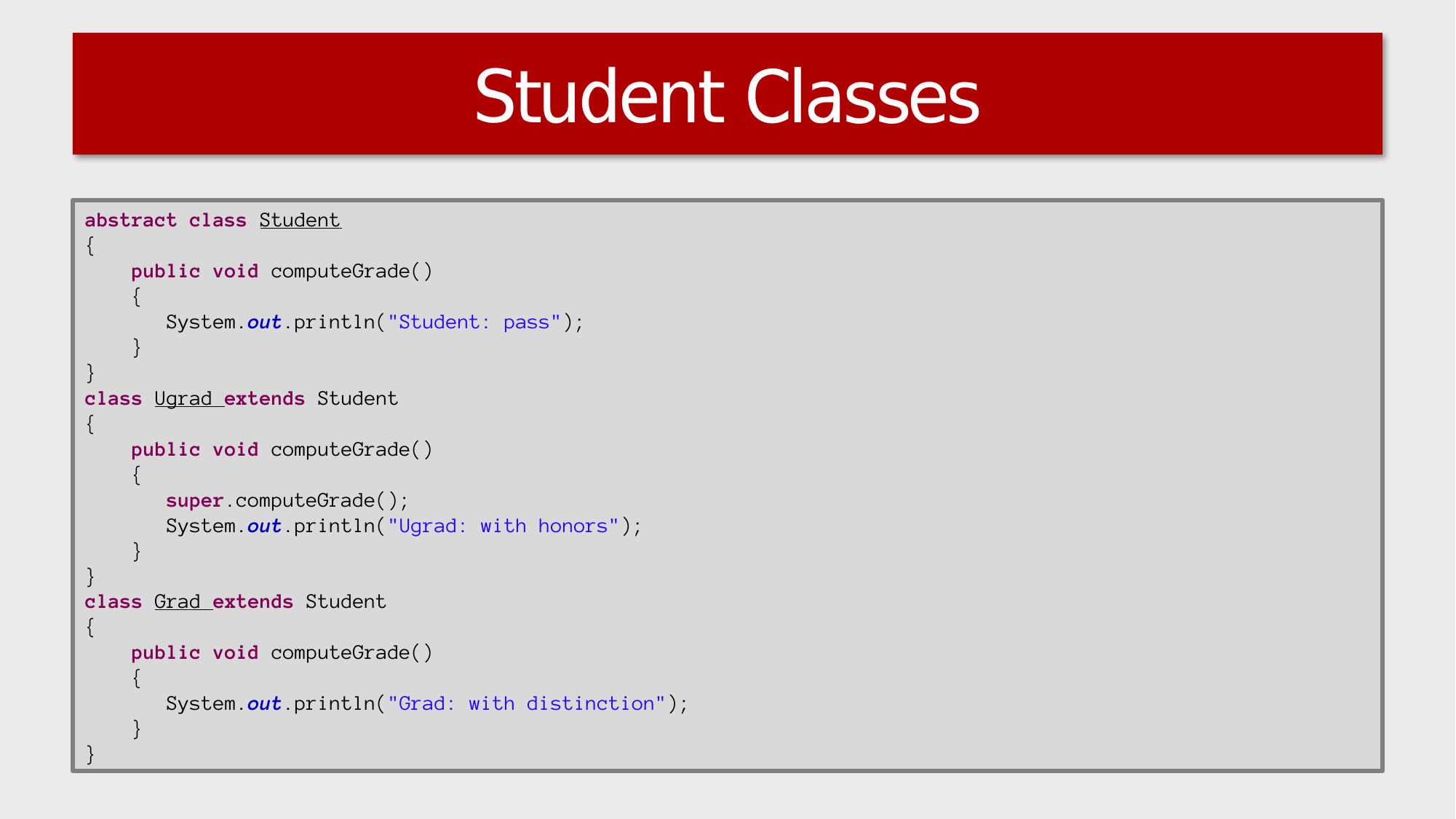

# Student Classes
abstract class Student
{
    public void computeGrade()
    {
       System.out.println("Student: pass");
    }
}
class Ugrad extends Student
{
    public void computeGrade()
    {
       super.computeGrade();
       System.out.println("Ugrad: with honors");
    }
}
class Grad extends Student
{
    public void computeGrade()
    {
       System.out.println("Grad: with distinction");
    }
}